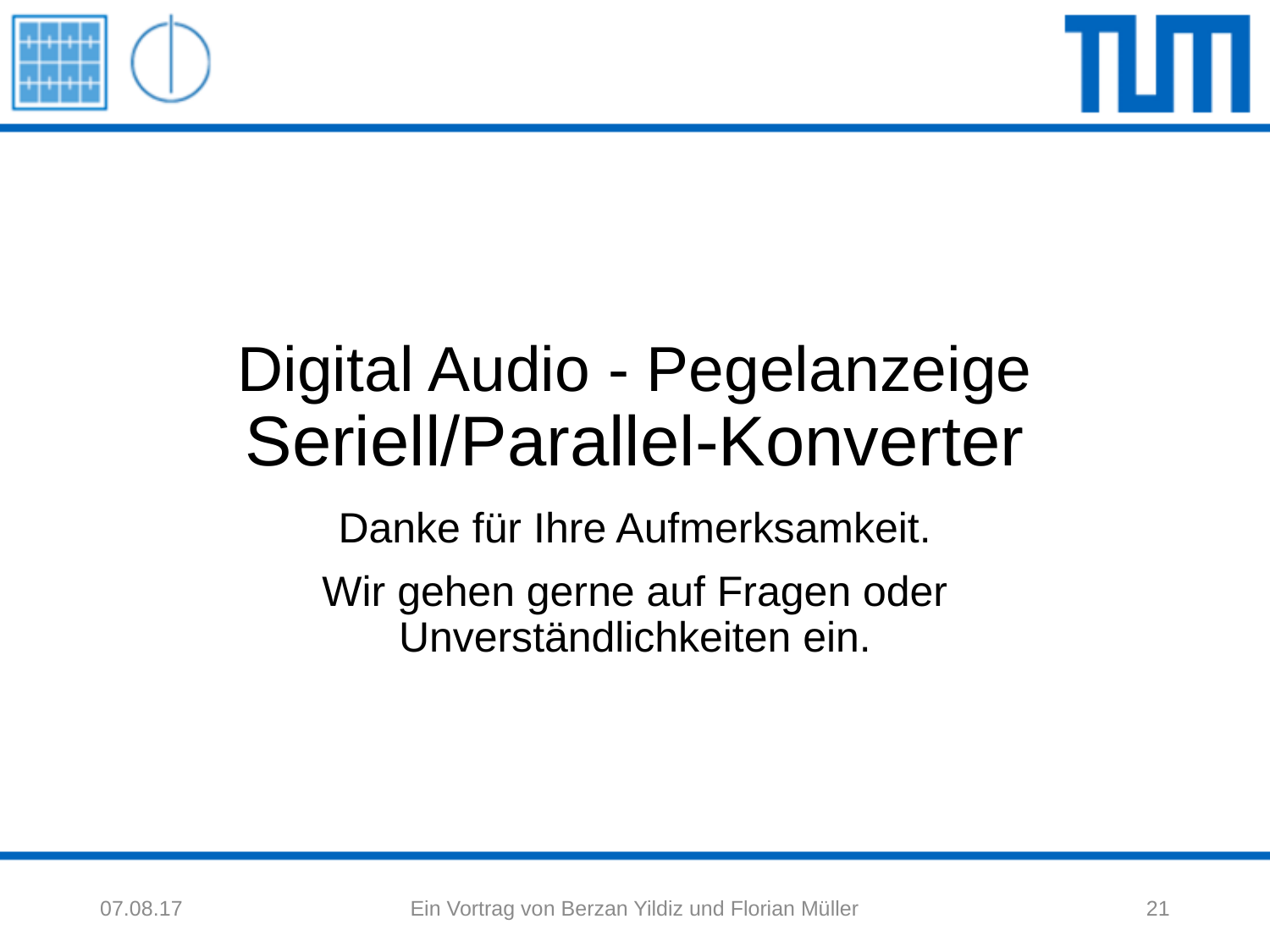

# Digital Audio - Pegelanzeige Seriell/Parallel-Konverter
Danke für Ihre Aufmerksamkeit.
Wir gehen gerne auf Fragen oder Unverständlichkeiten ein.
07.08.17
Ein Vortrag von Berzan Yildiz und Florian Müller
21